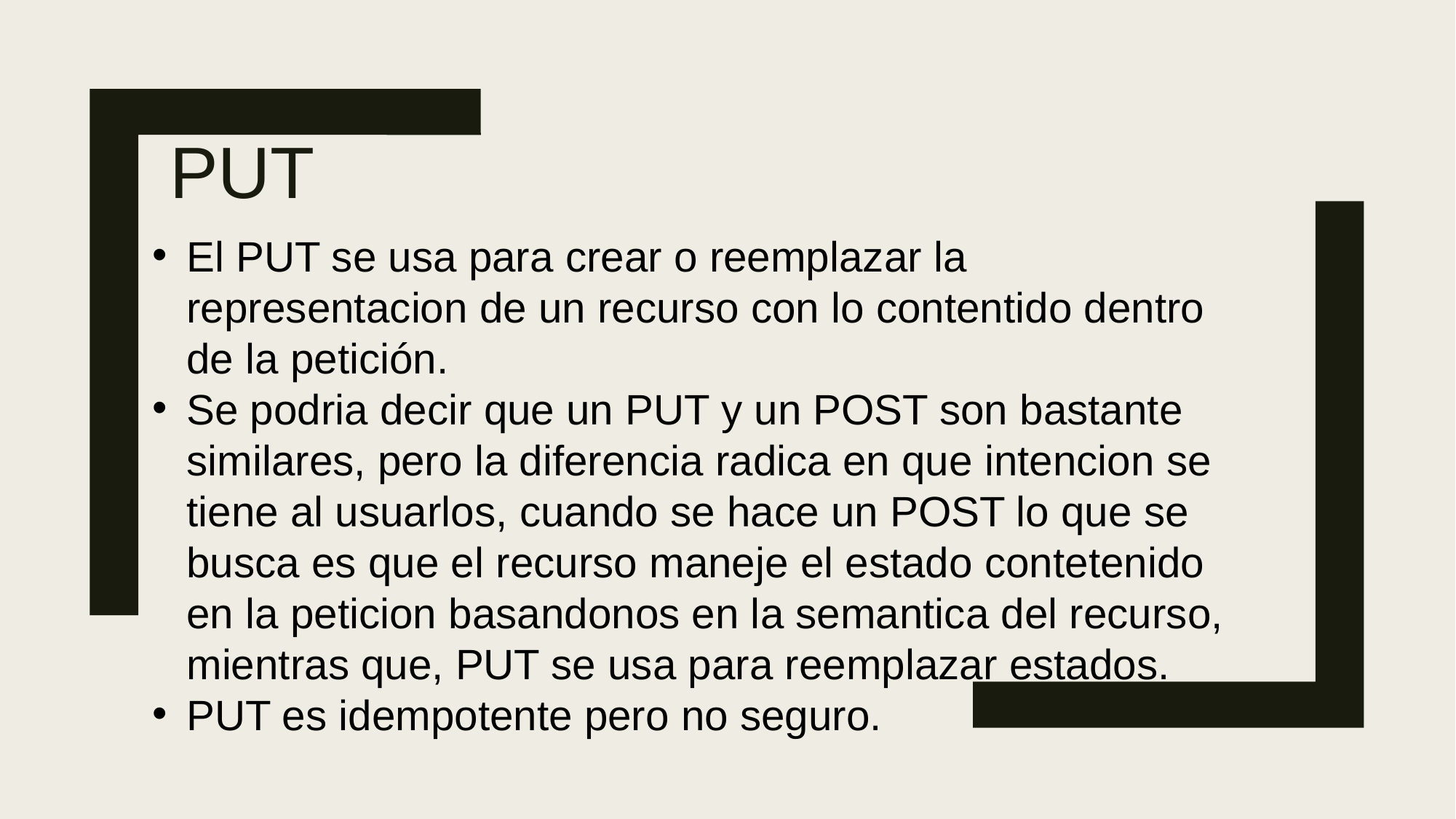

# PUT
El PUT se usa para crear o reemplazar la representacion de un recurso con lo contentido dentro de la petición.
Se podria decir que un PUT y un POST son bastante similares, pero la diferencia radica en que intencion se tiene al usuarlos, cuando se hace un POST lo que se busca es que el recurso maneje el estado contetenido en la peticion basandonos en la semantica del recurso, mientras que, PUT se usa para reemplazar estados.
PUT es idempotente pero no seguro.